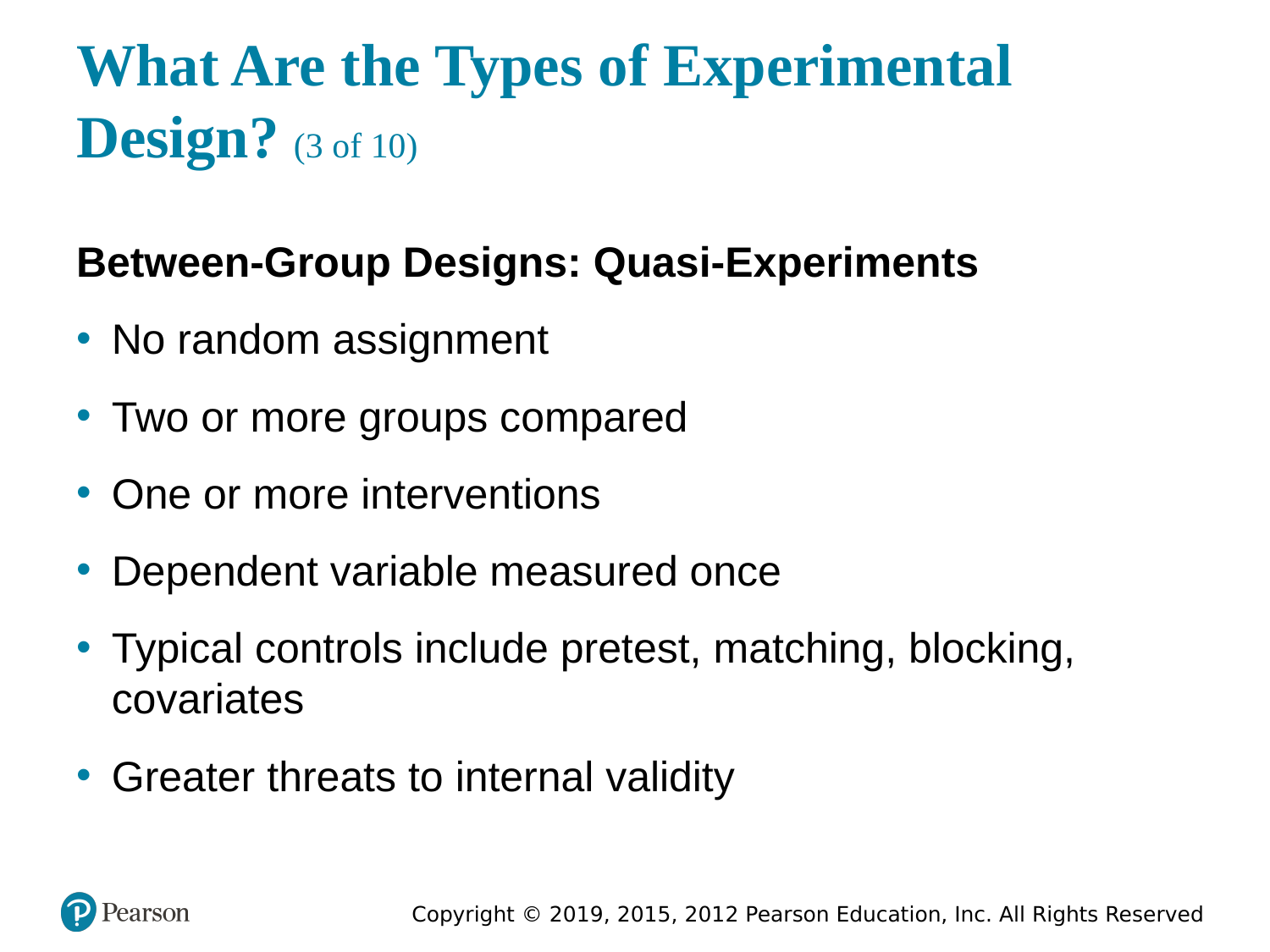

# What Are the Types of Experimental Design? (3 of 10)
Between-Group Designs: Quasi-Experiments
No random assignment
Two or more groups compared
One or more interventions
Dependent variable measured once
Typical controls include pretest, matching, blocking, covariates
Greater threats to internal validity